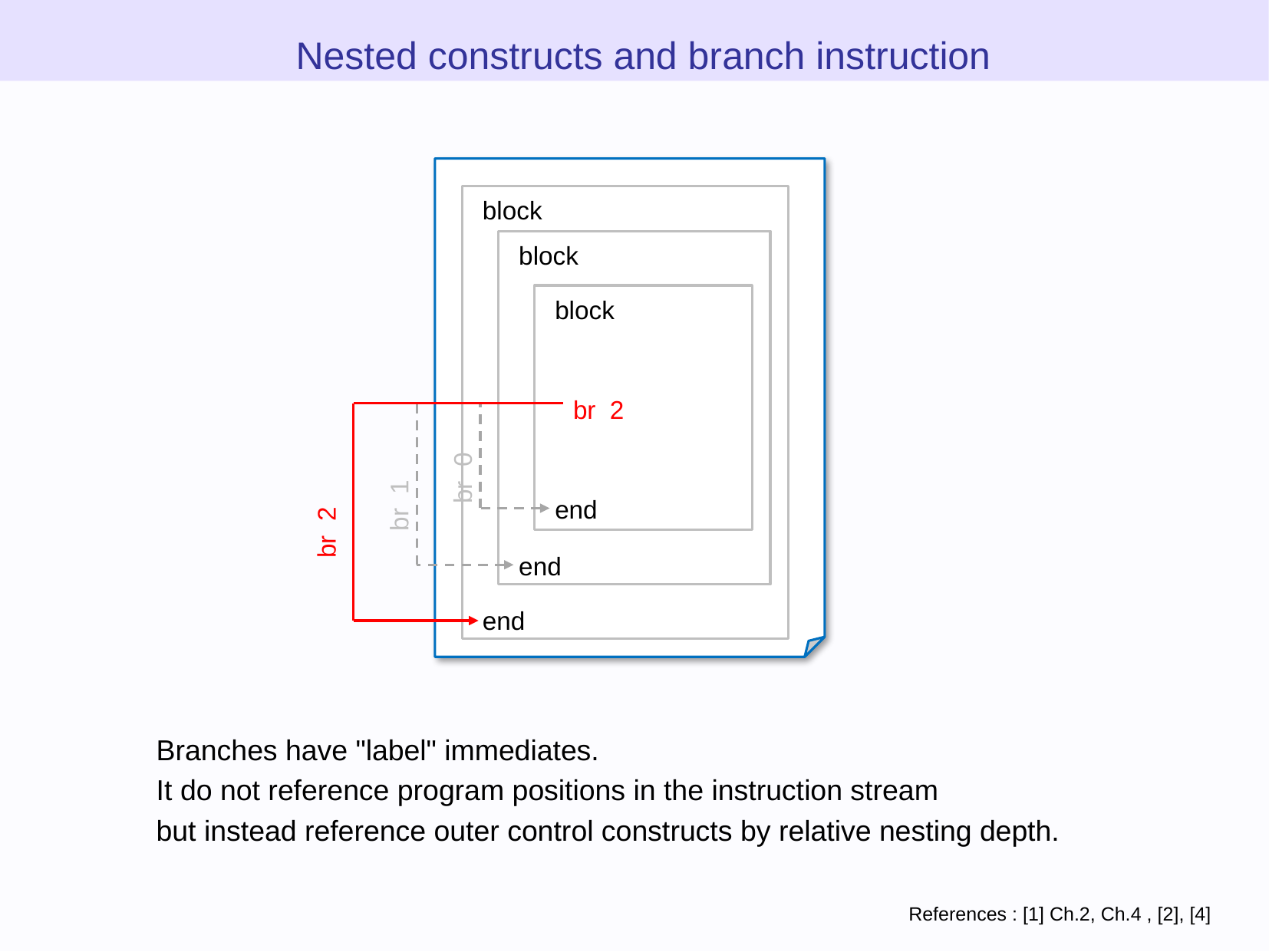

Nested constructs and branch instruction

block

block

block
br  2
br  0
br  1
br  2
end
end
end
Branches have "label" immediates.
It do not reference program positions in the instruction stream
but instead reference outer control constructs by relative nesting depth.
References : [1] Ch.2, Ch.4 , [2], [4]